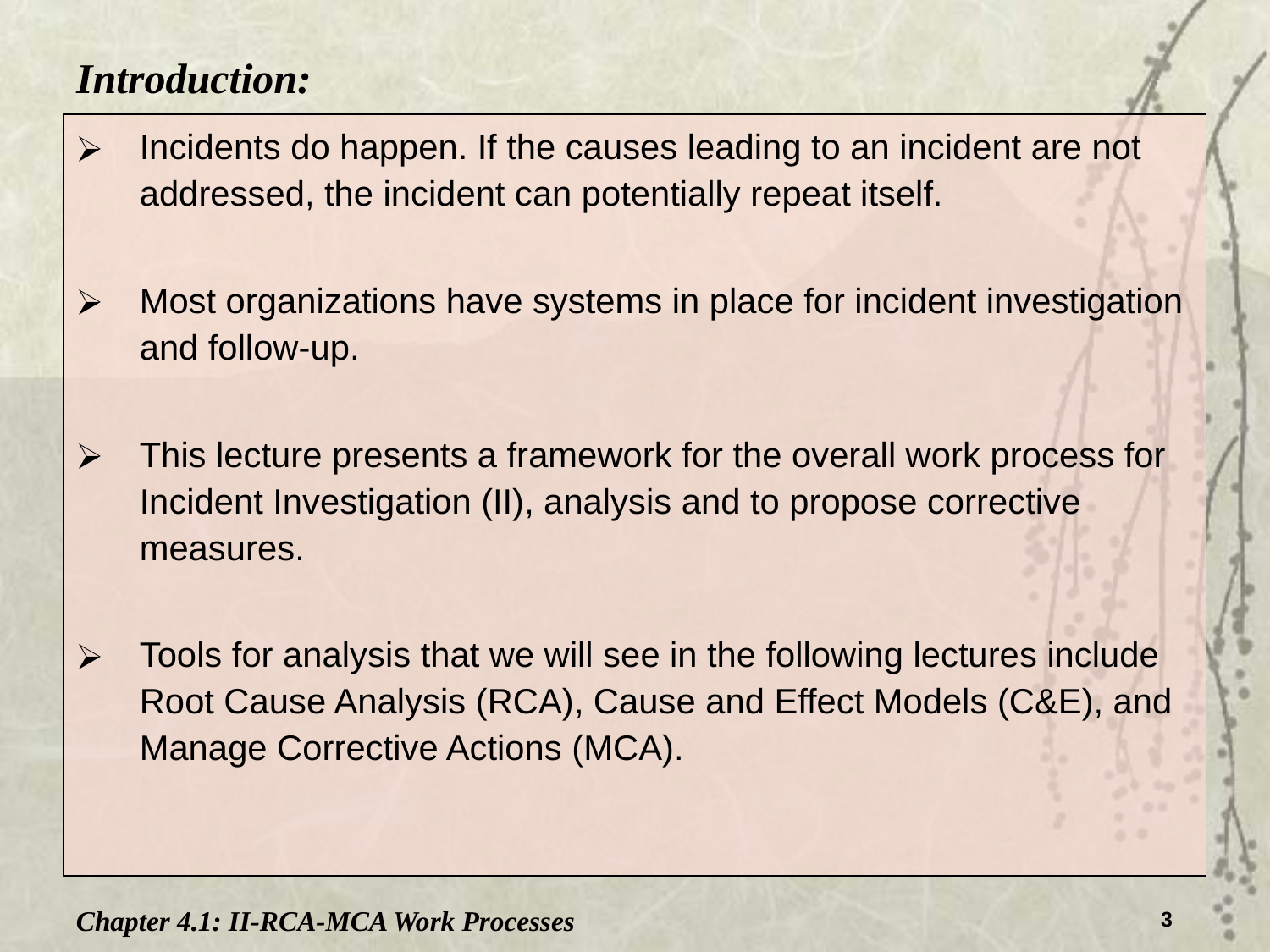

Introduction:
Incidents do happen. If the causes leading to an incident are not addressed, the incident can potentially repeat itself.

Most organizations have systems in place for incident investigation and follow-up.

This lecture presents a framework for the overall work process for Incident Investigation (II), analysis and to propose corrective measures.

Tools for analysis that we will see in the following lectures include Root Cause Analysis (RCA), Cause and Effect Models (C&E), and Manage Corrective Actions (MCA).

Chapter 4.1: II-RCA-MCA Work Processes
3